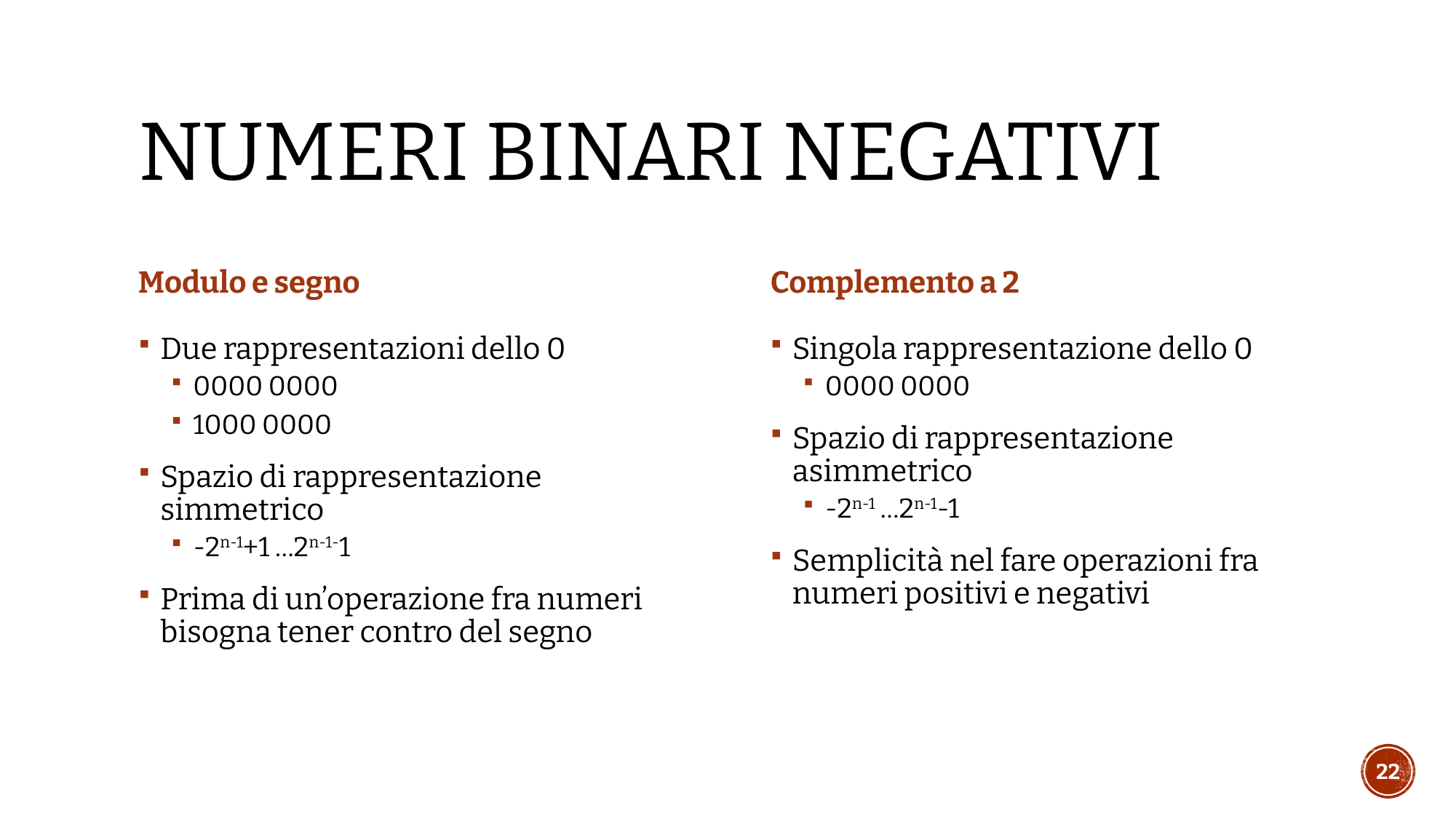

# Numeri binari negativi
Modulo e segno
Complemento a 2
Due rappresentazioni dello 0
0000 0000
1000 0000
Spazio di rappresentazione simmetrico
-2n-1+1 …2n-1-1
Prima di un’operazione fra numeri bisogna tener contro del segno

Singola rappresentazione dello 0
0000 0000
Spazio di rappresentazione asimmetrico
-2n-1 …2n-1-1
Semplicità nel fare operazioni fra numeri positivi e negativi

22